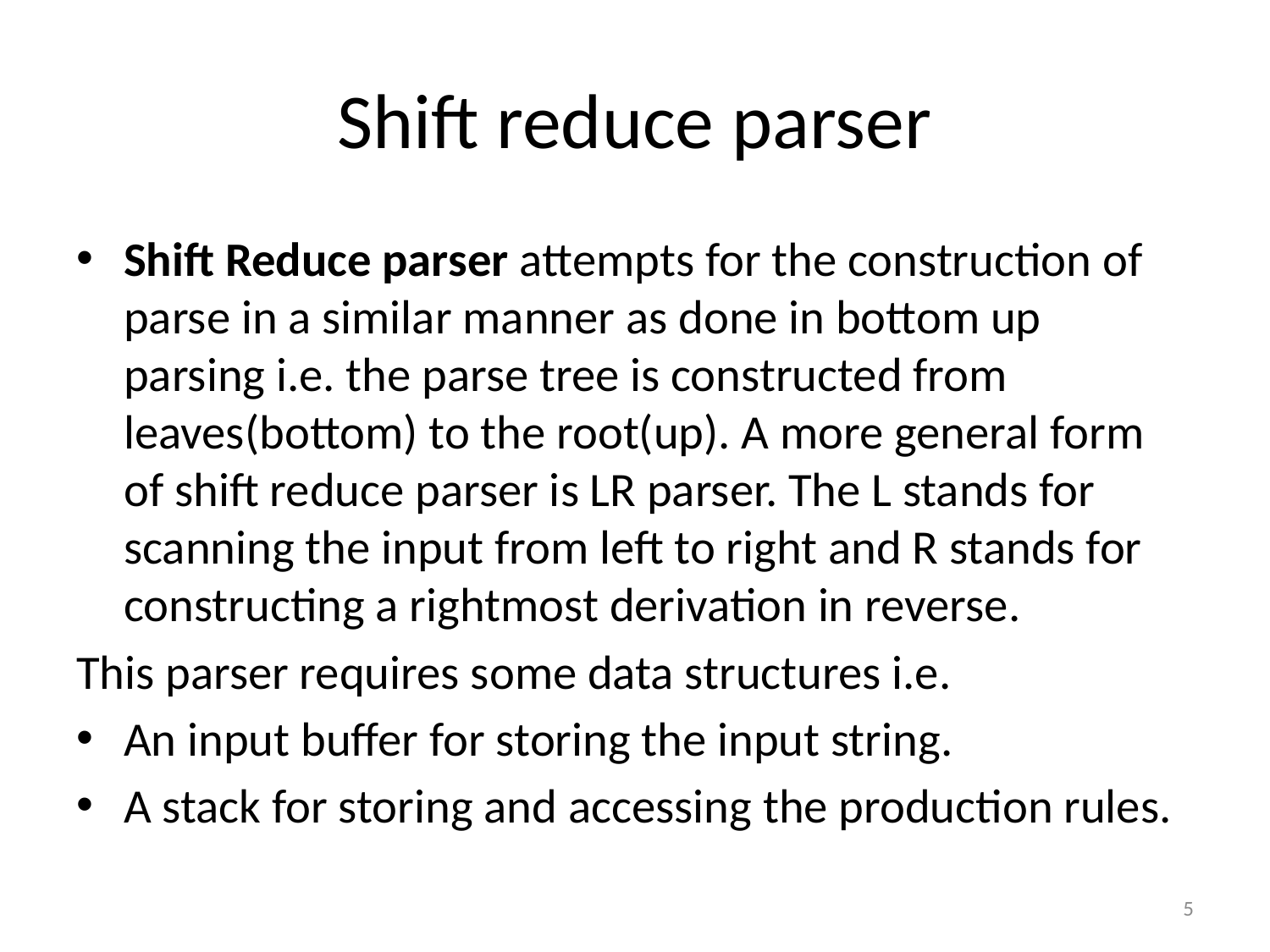

# Shift reduce parser
Shift Reduce parser attempts for the construction of parse in a similar manner as done in bottom up parsing i.e. the parse tree is constructed from leaves(bottom) to the root(up). A more general form of shift reduce parser is LR parser. The L stands for scanning the input from left to right and R stands for constructing a rightmost derivation in reverse.
This parser requires some data structures i.e.
An input buffer for storing the input string.
A stack for storing and accessing the production rules.

5